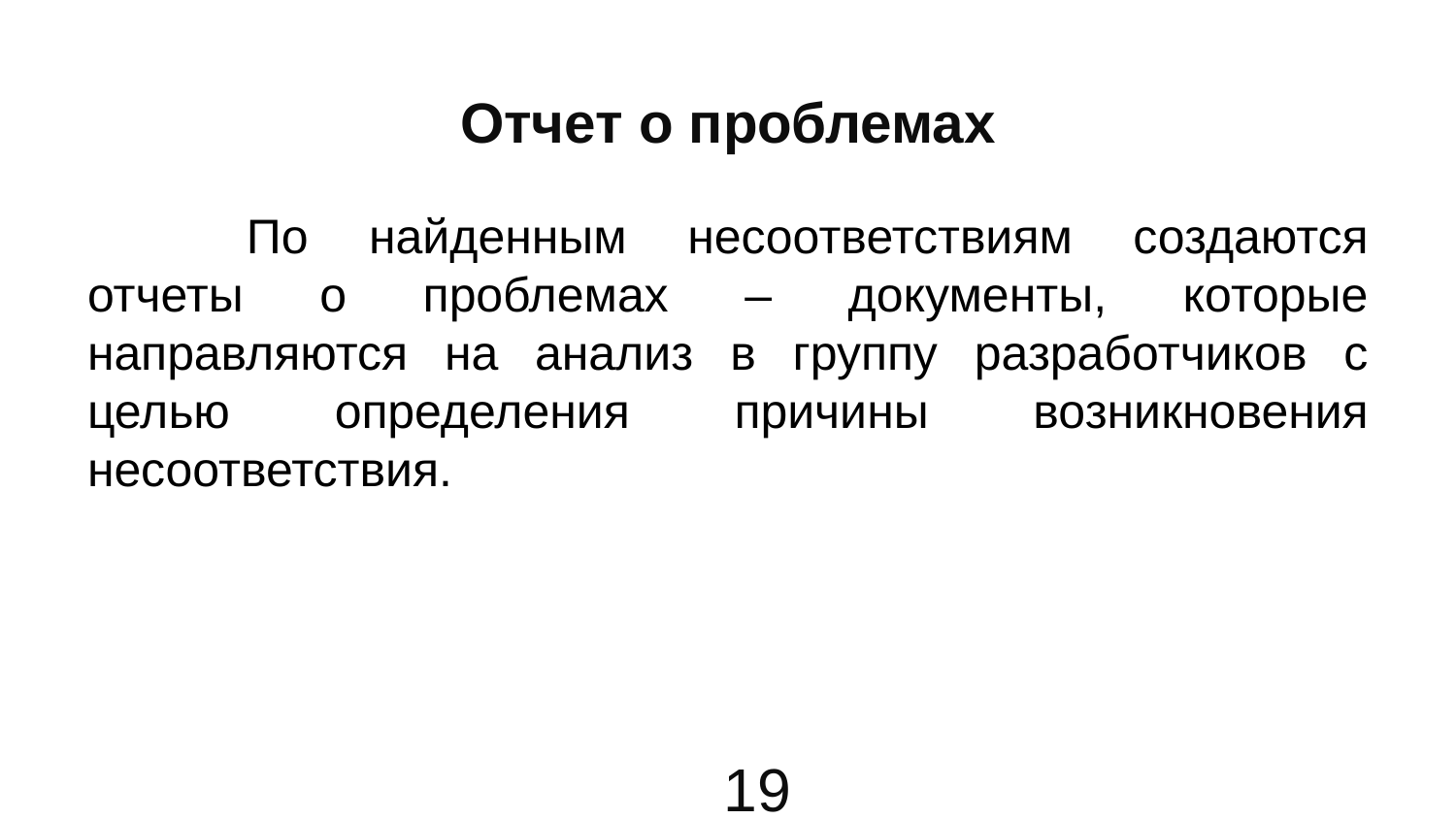

# Отчет о проблемах
	 По найденным несоответствиям создаются отчеты о проблемах – документы, которые направляются на анализ в группу разработчиков с целью определения причины возникновения несоответствия.
19